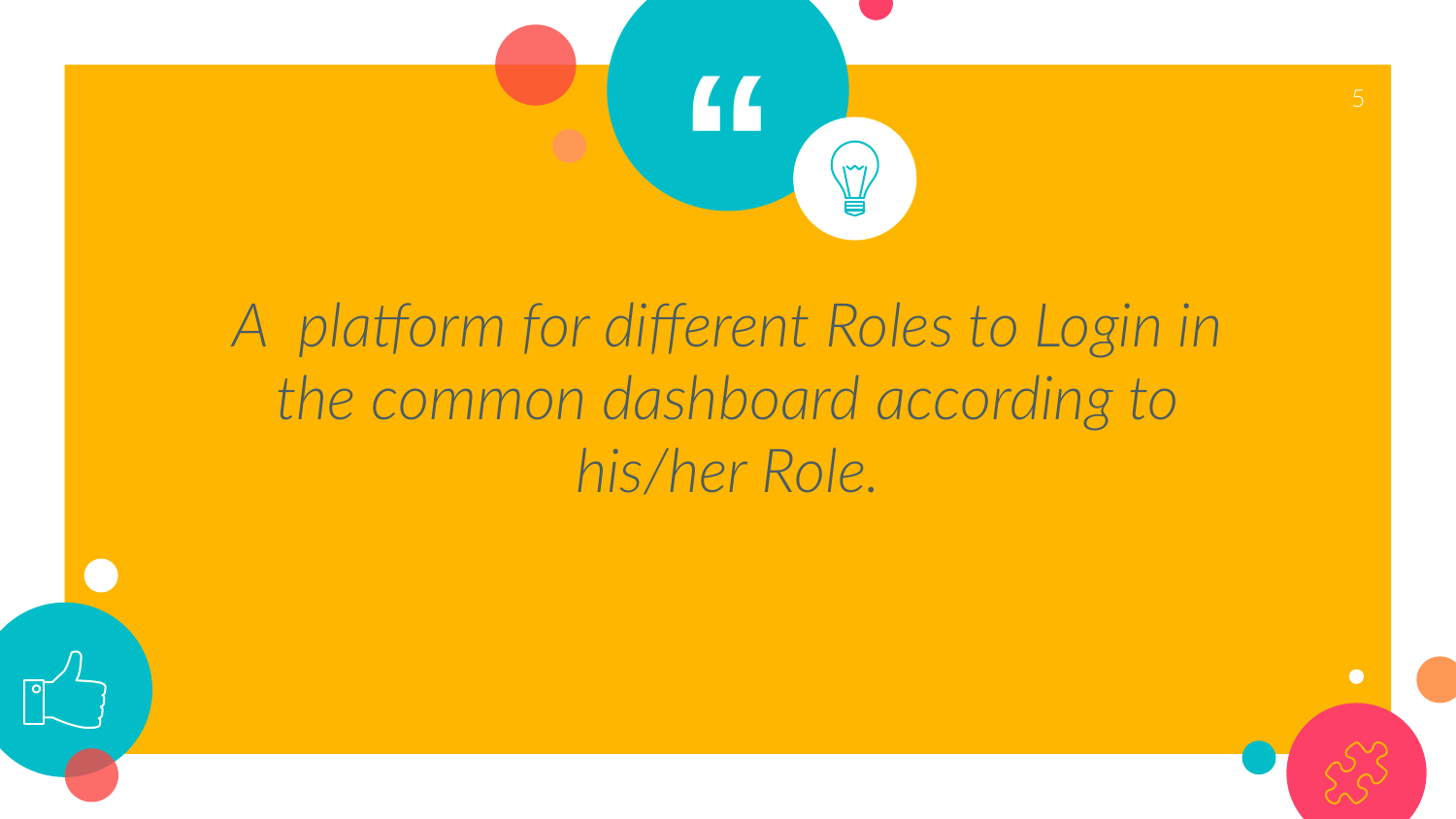

5
A  platform for different Roles to Login in the common dashboard according to his/her Role.